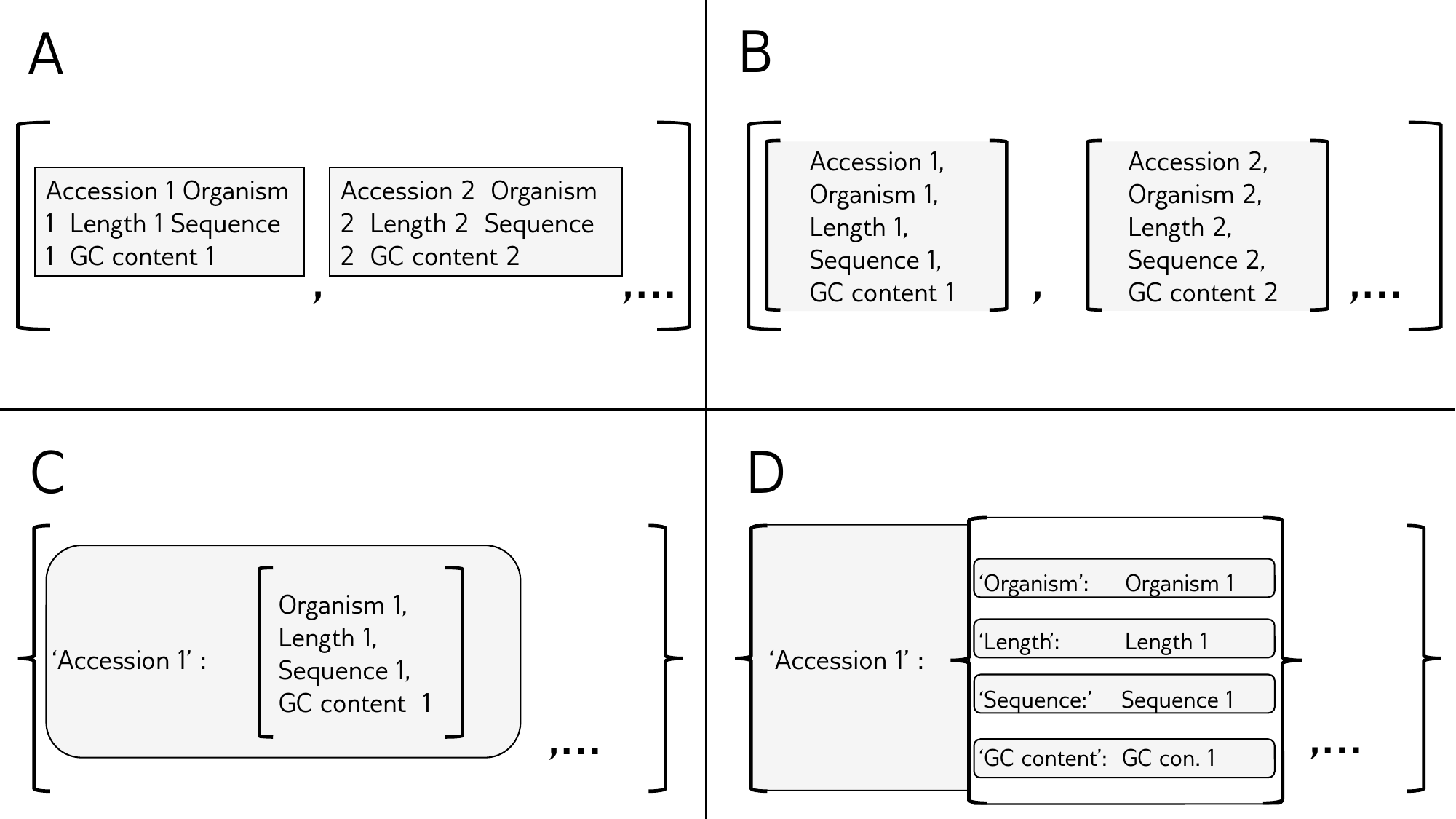

B
A

Accession 1,
Organism 1,
Length 1,
Sequence 1,
GC content 1
Accession 2,
Organism 2,
Length 2,
Sequence 2,
GC content 2

Accession 1 Organism 1  Length 1 Sequence 1  GC content 1
Accession 2  Organism 2  Length 2  Sequence 2  GC content 2

,
,…
,
,…
C
D

‘Organism’:     Organism 1

‘Length’:         Length 1

‘Sequence:’    Sequence 1

‘GC content’:  GC con. 1

Organism 1,
Length 1,
Sequence 1,
GC content  1

‘Accession 1’ :
‘Accession 1’ :

,…
,…